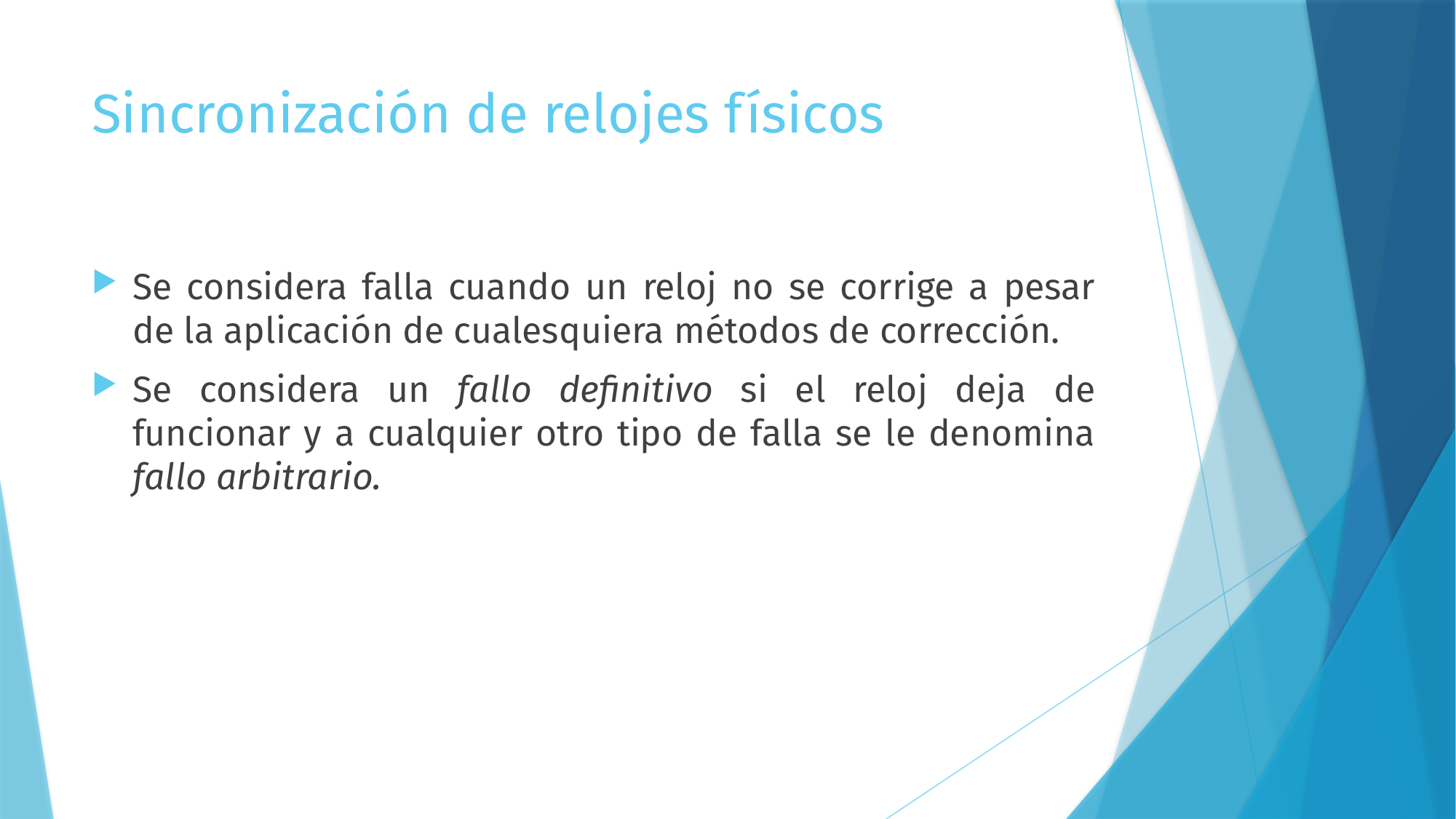

# Sincronización de relojes físicos
Se considera falla cuando un reloj no se corrige a pesar de la aplicación de cualesquiera métodos de corrección.
Se considera un fallo definitivo si el reloj deja de funcionar y a cualquier otro tipo de falla se le denomina fallo arbitrario.